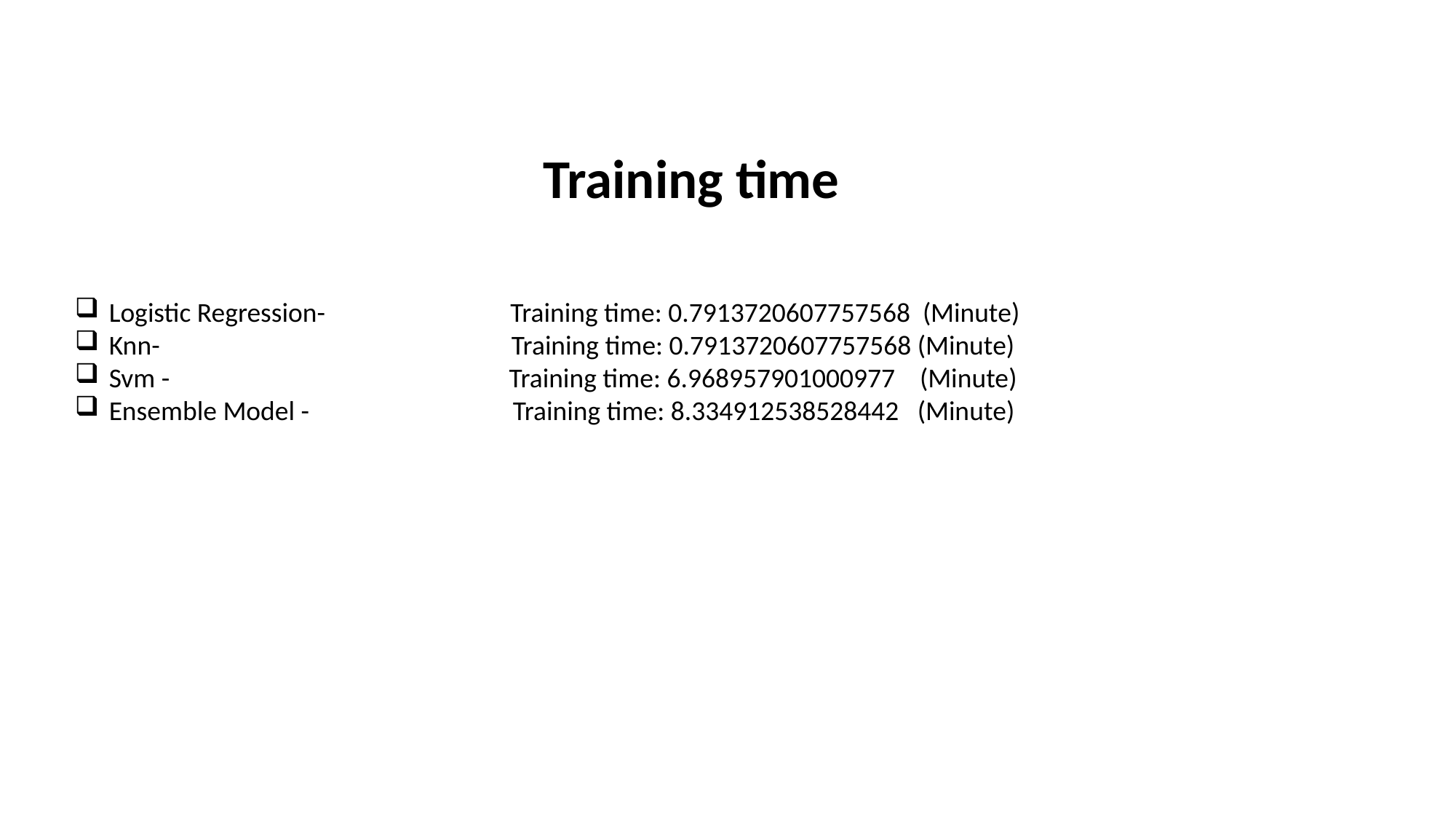

Training time

Logistic Regression-                              Training time: 0.7913720607757568  (Minute)
Knn-                                                         Training time: 0.7913720607757568 (Minute)
Svm -                                                       Training time: 6.968957901000977    (Minute)
Ensemble Model -                                 Training time: 8.334912538528442   (Minute)